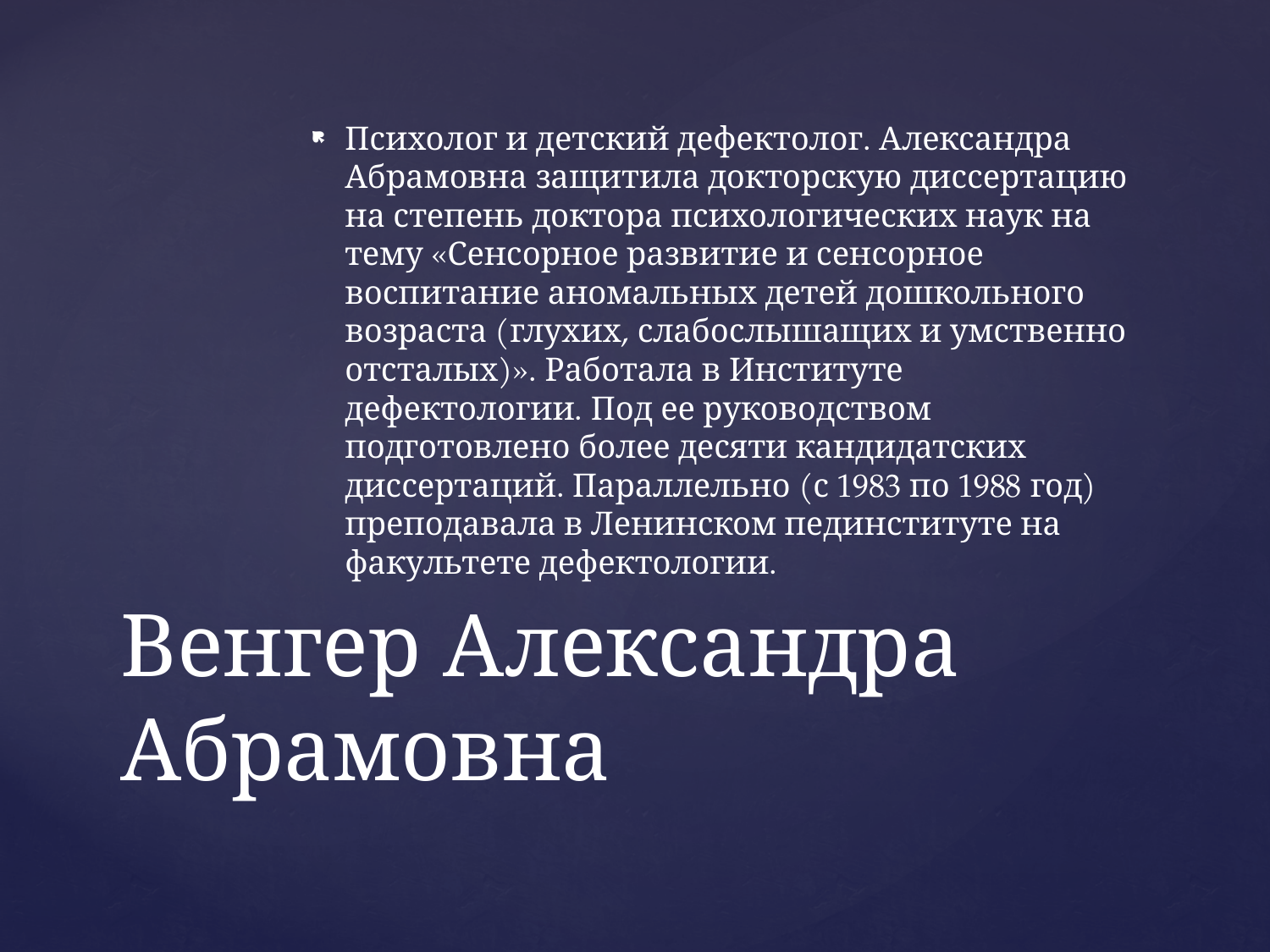

Психолог и детский дефектолог. Александра Абрамовна защитила докторскую диссертацию на степень доктора психологических наук на тему «Сенсорное развитие и сенсорное воспитание аномальных детей дошкольного возраста (глухих, слабослышащих и умственно отсталых)». Работала в Институте дефектологии. Под ее руководством подготовлено более десяти кандидатских диссертаций. Параллельно (с 1983 по 1988 год) преподавала в Ленинском пединституте на факультете дефектологии.
# Венгер Александра Абрамовна